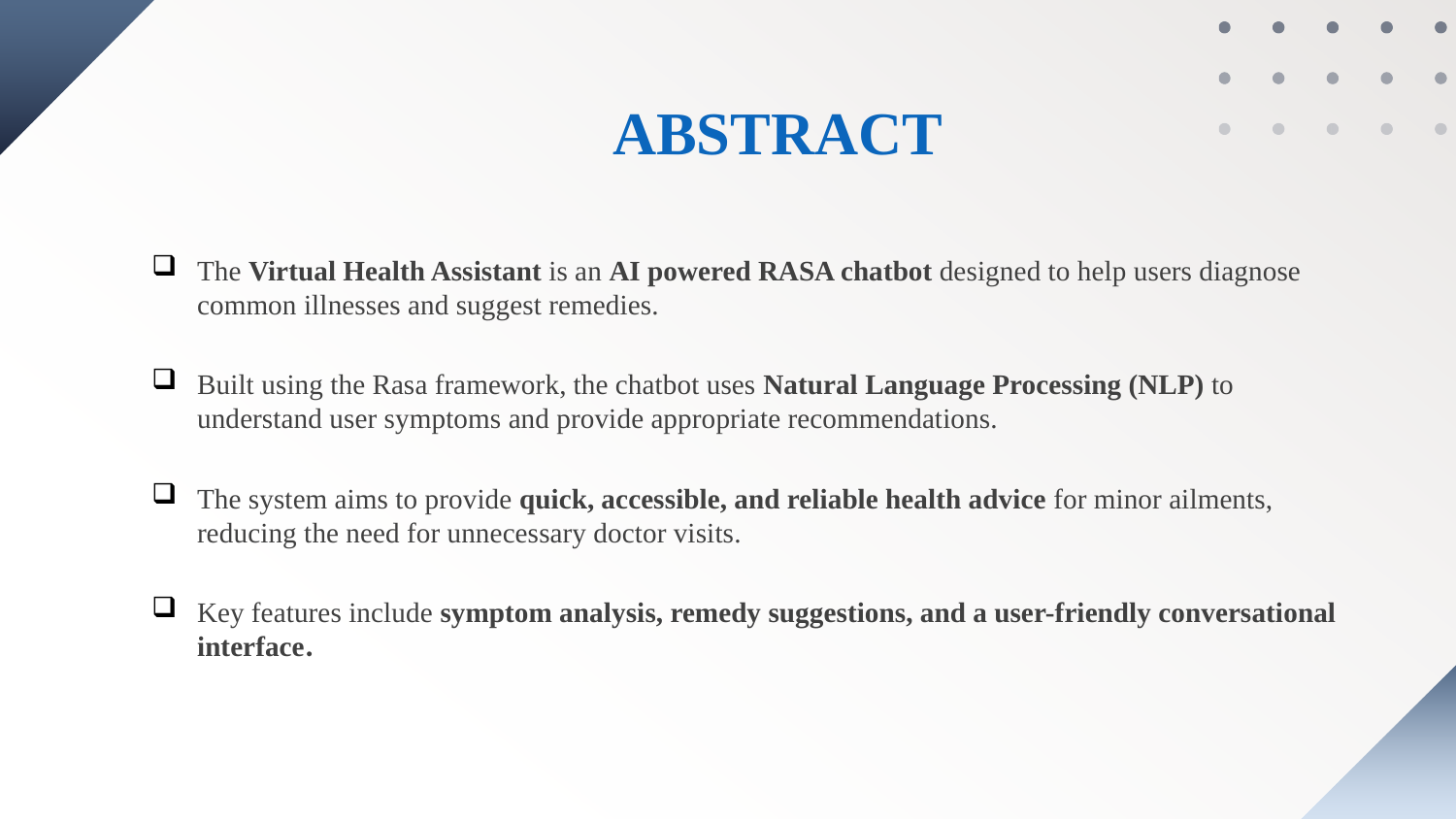

ABSTRACT
The Virtual Health Assistant is an AI powered RASA chatbot designed to help users diagnose common illnesses and suggest remedies.

Built using the Rasa framework, the chatbot uses Natural Language Processing (NLP) to understand user symptoms and provide appropriate recommendations.

The system aims to provide quick, accessible, and reliable health advice for minor ailments, reducing the need for unnecessary doctor visits.

Key features include symptom analysis, remedy suggestions, and a user-friendly conversational interface.